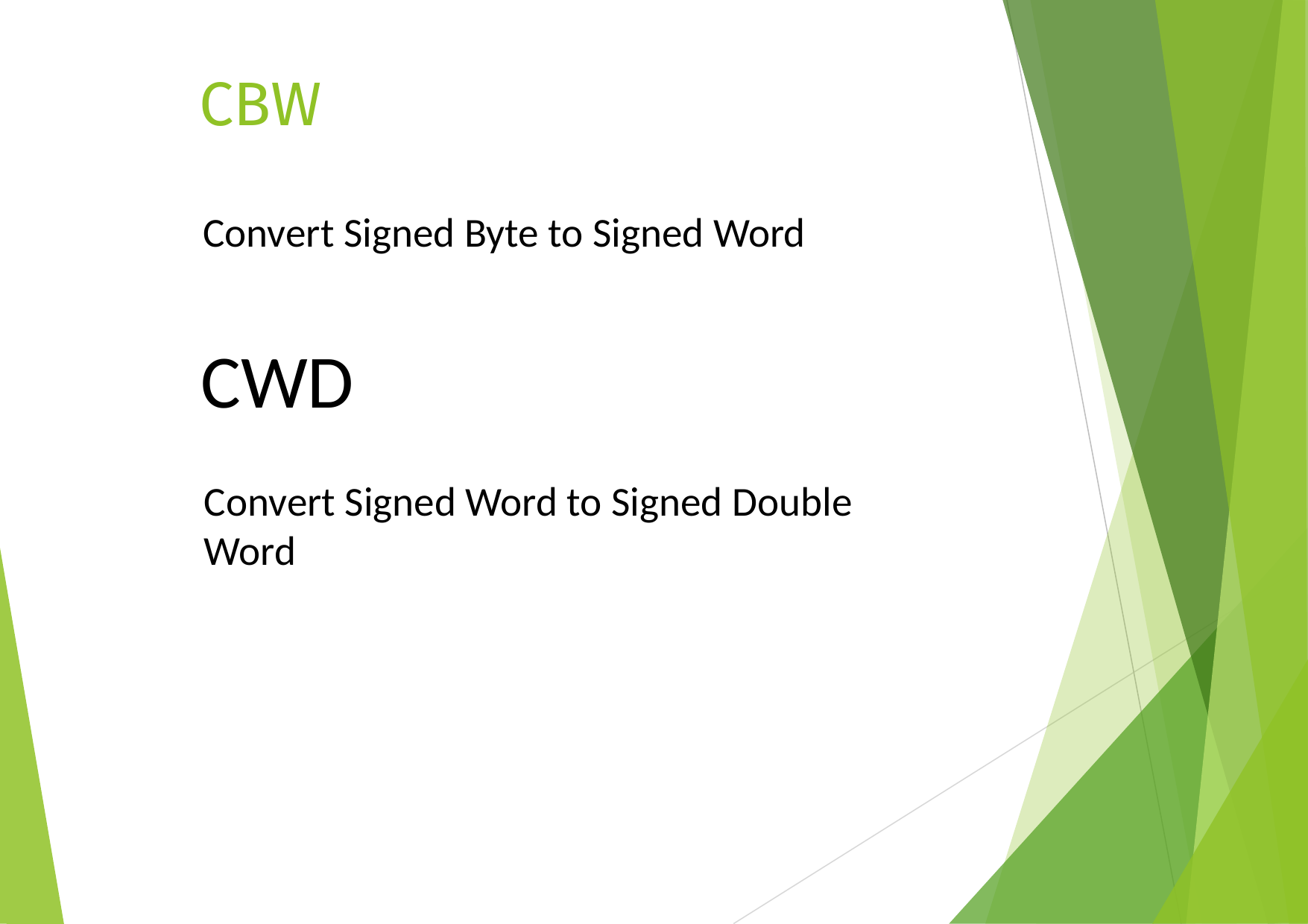

# CBW
Convert Signed Byte to Signed Word

CWD
Convert Signed Word to Signed Double Word